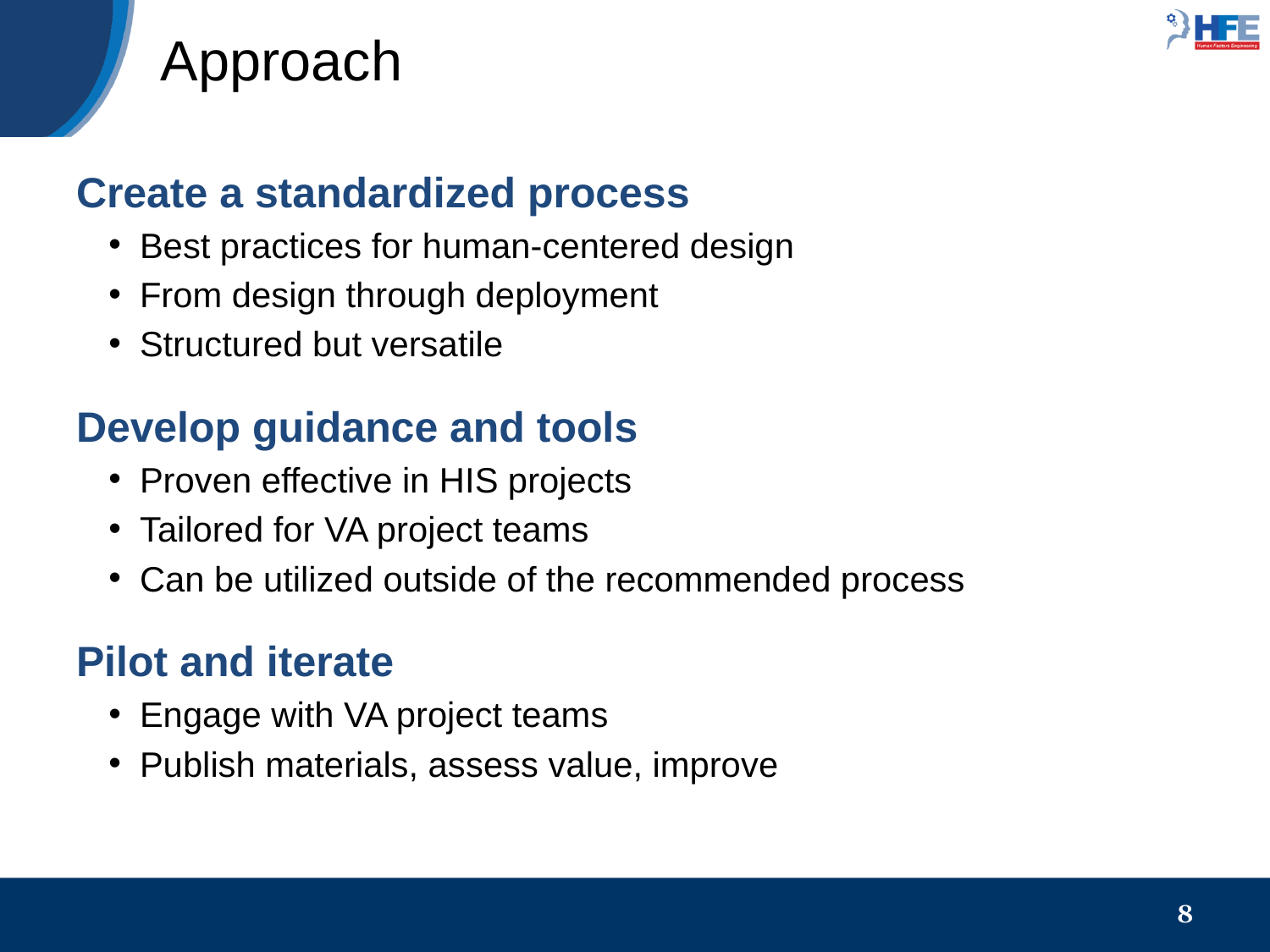

# Approach
Create a standardized process
Best practices for human-centered design
From design through deployment
Structured but versatile

Develop guidance and tools
Proven effective in HIS projects
Tailored for VA project teams
Can be utilized outside of the recommended process

Pilot and iterate
Engage with VA project teams
Publish materials, assess value, improve

8